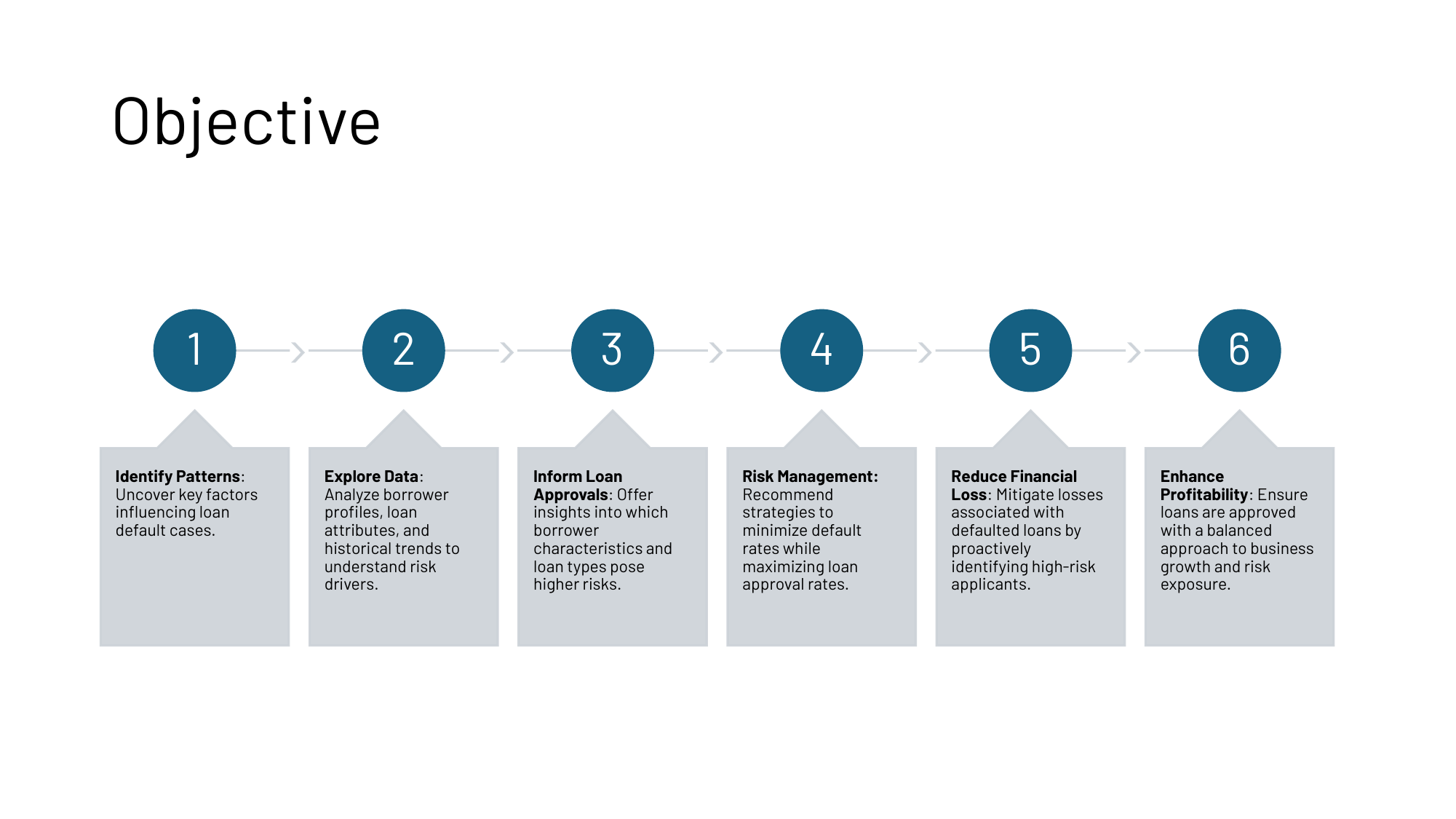

# Objective
1
Identify Patterns: Uncover key factors influencing loan default cases.
2
Explore Data: Analyze borrower profiles, loan attributes, and historical trends to understand risk drivers.
3
Inform Loan Approvals: Offer insights into which borrower characteristics and loan types pose higher risks.
4
Risk Management: Recommend strategies to minimize default rates while maximizing loan approval rates.
5
Reduce Financial Loss: Mitigate losses associated with defaulted loans by proactively identifying high-risk applicants.
6
Enhance Profitability: Ensure loans are approved with a balanced approach to business growth and risk exposure.